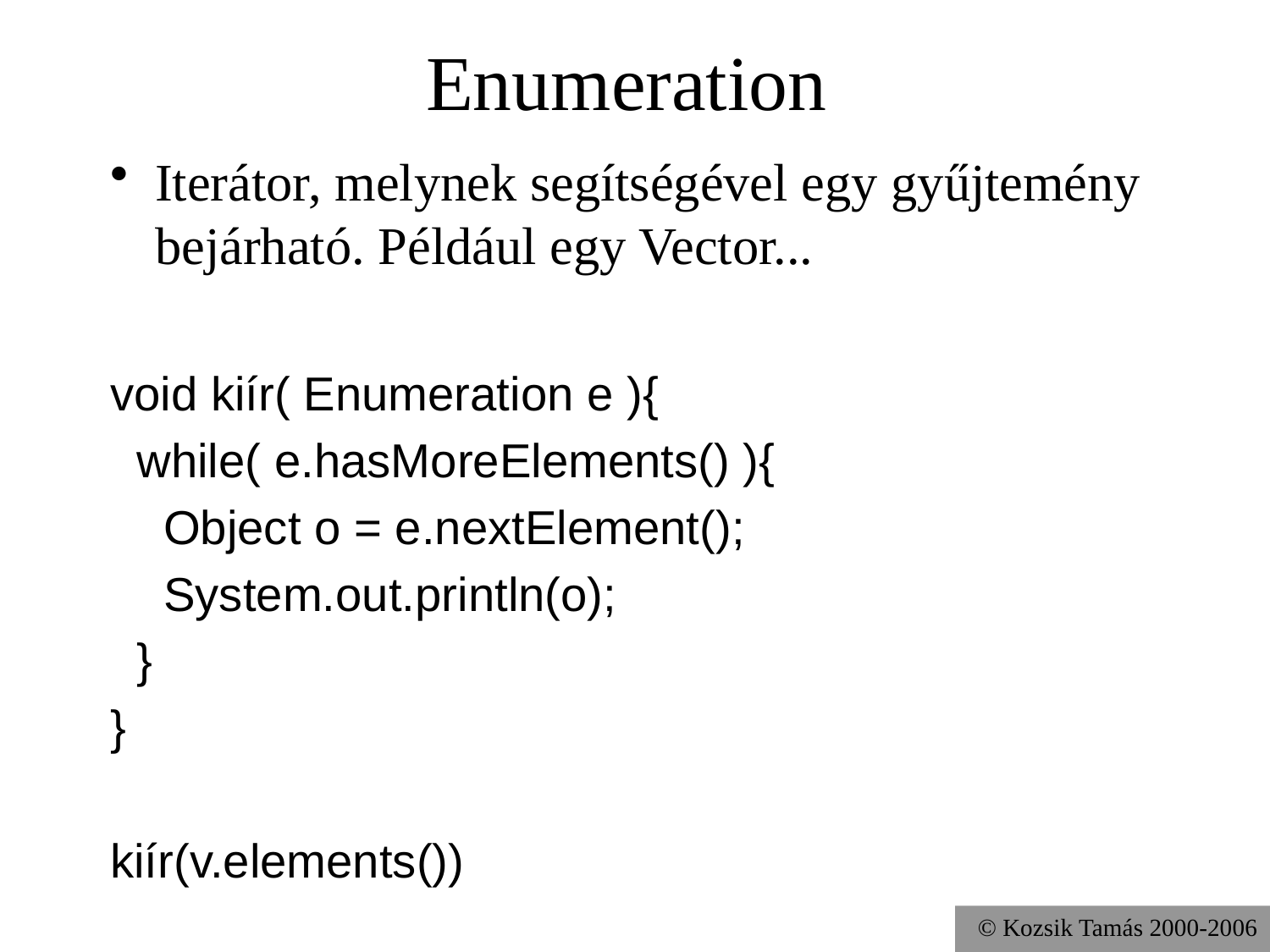

# Enumeration
Iterátor, melynek segítségével egy gyűjtemény bejárható. Például egy Vector...

void kiír( Enumeration e ){
  while( e.hasMoreElements() ){
    Object o = e.nextElement();
    System.out.println(o);
  }
}

kiír(v.elements())